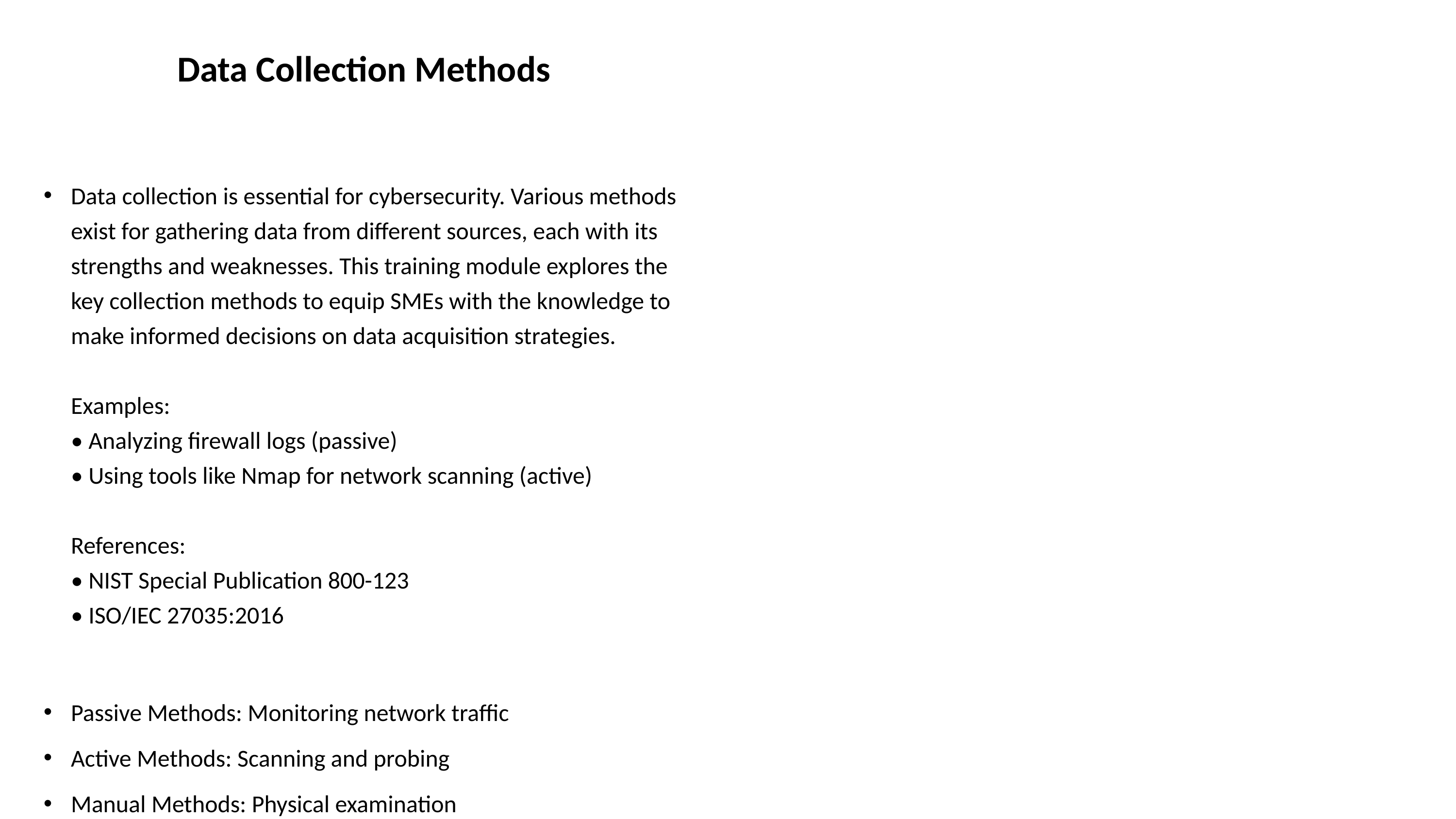

# Data Collection Methods

Data collection is essential for cybersecurity. Various methods exist for gathering data from different sources, each with its strengths and weaknesses. This training module explores the key collection methods to equip SMEs with the knowledge to make informed decisions on data acquisition strategies.
Examples:
• Analyzing firewall logs (passive)
• Using tools like Nmap for network scanning (active)
References:
• NIST Special Publication 800-123
• ISO/IEC 27035:2016

Passive Methods: Monitoring network traffic
Active Methods: Scanning and probing
Manual Methods: Physical examination
Open Source Intelligence (OSINT)
Social Engineering